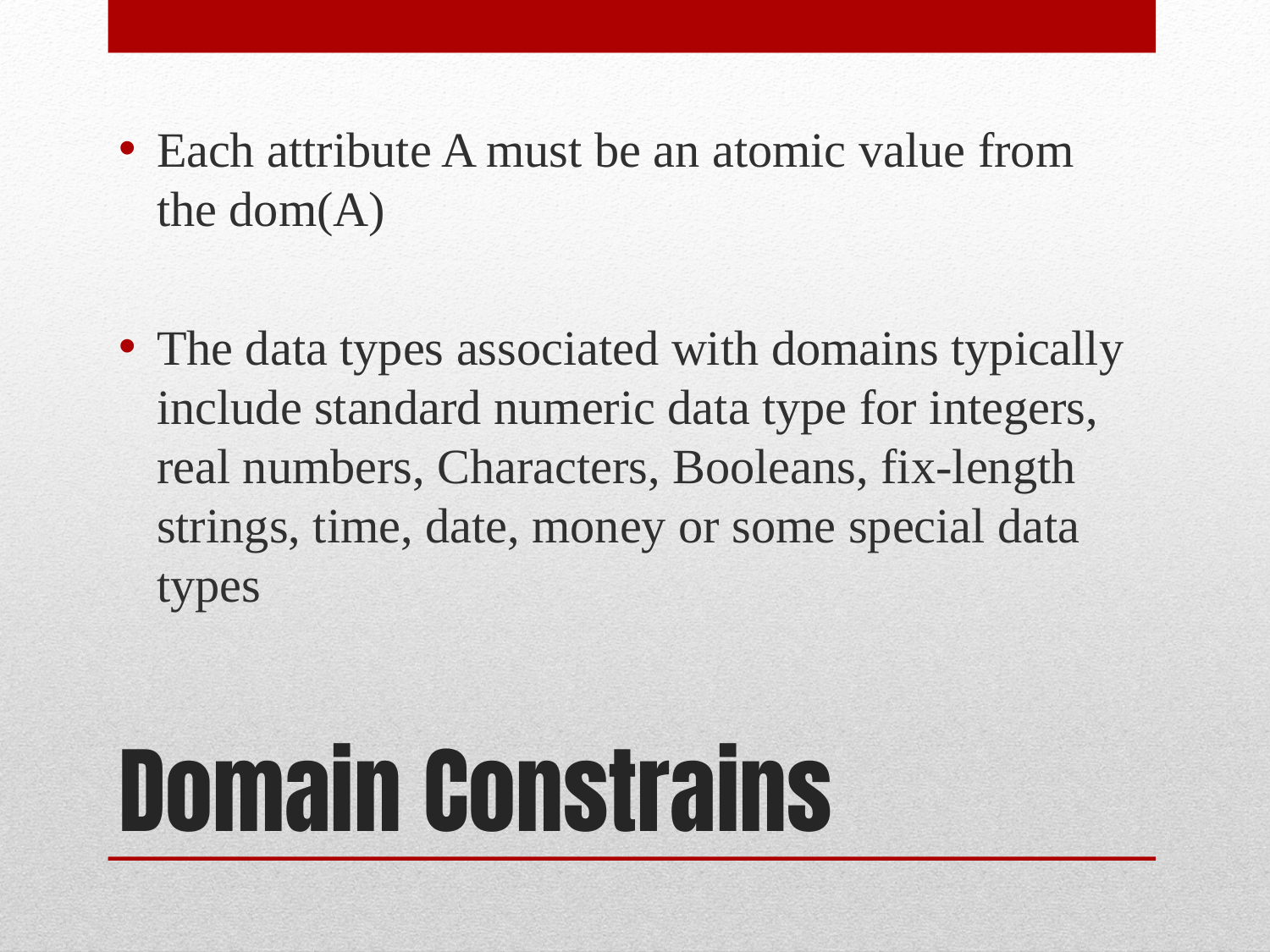

Each attribute A must be an atomic value from the dom(A)

The data types associated with domains typically include standard numeric data type for integers, real numbers, Characters, Booleans, fix-length strings, time, date, money or some special data types
# Domain Constrains